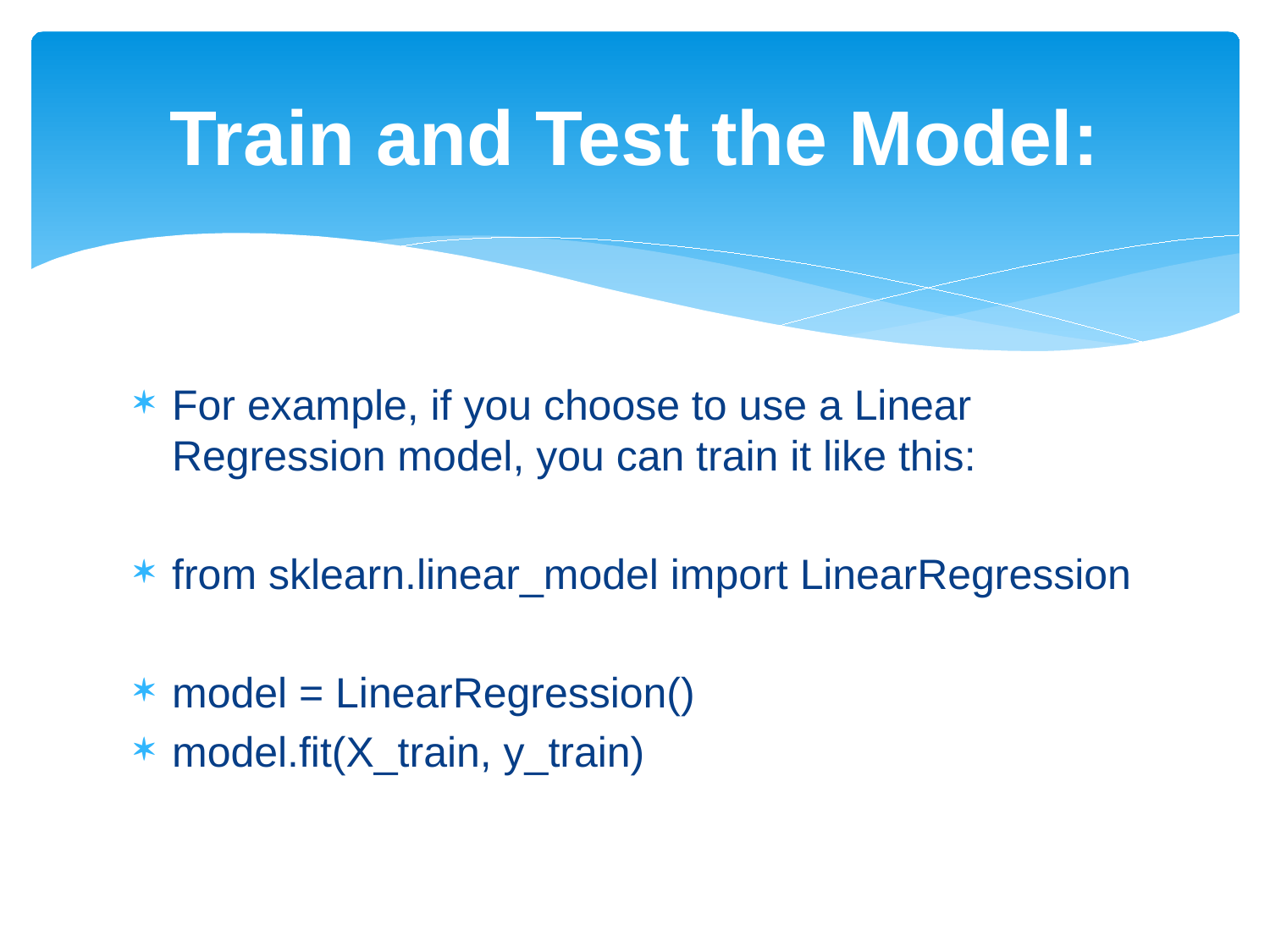

# Train and Test the Model:
For example, if you choose to use a Linear Regression model, you can train it like this:

from sklearn.linear_model import LinearRegression

model = LinearRegression()
model.fit(X_train, y_train)